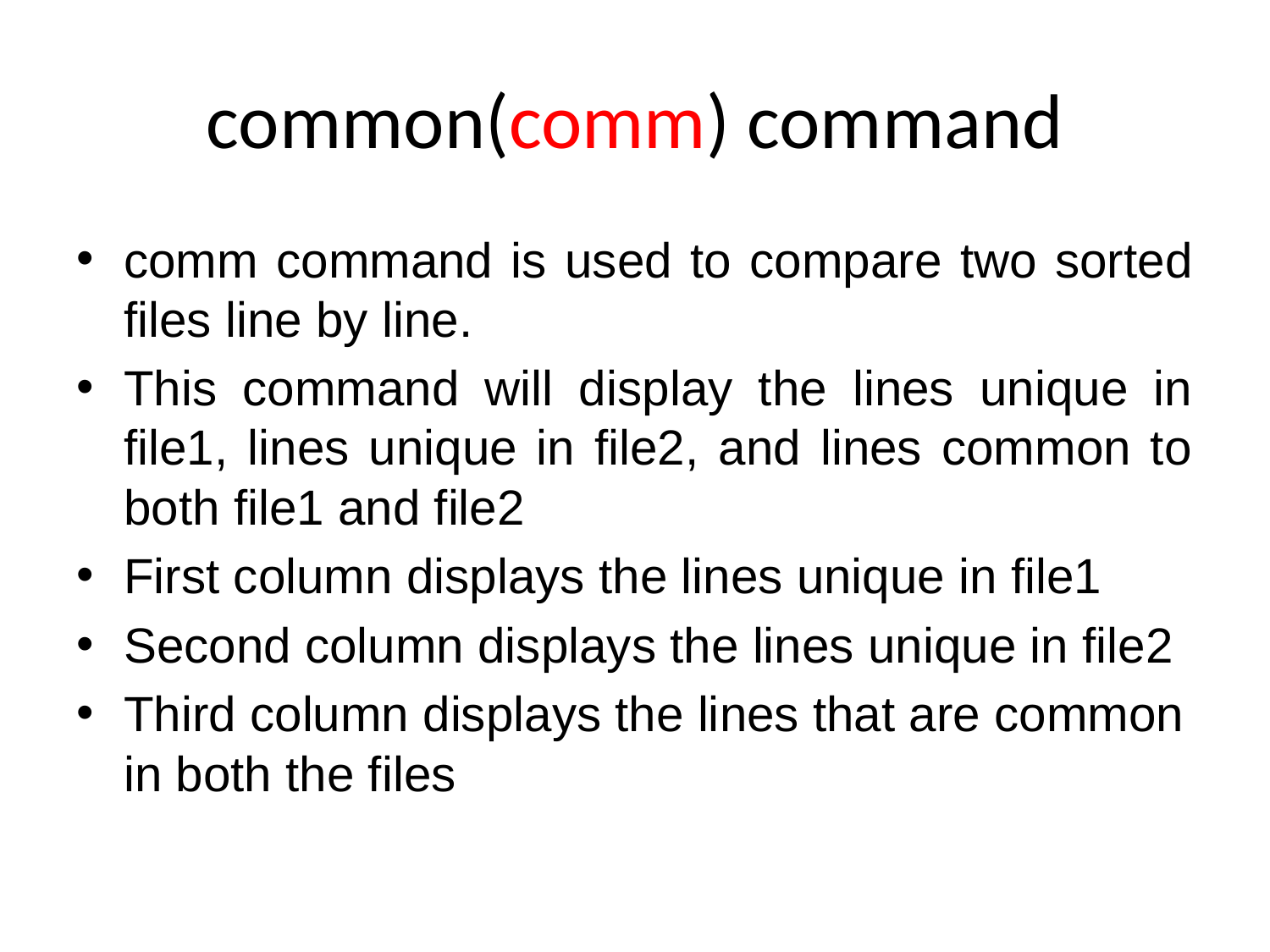

# common(comm) command
comm command is used to compare two sorted files line by line.
This command will display the lines unique in file1, lines unique in file2, and lines common to both file1 and file2
First column displays the lines unique in file1
Second column displays the lines unique in file2
Third column displays the lines that are common in both the files